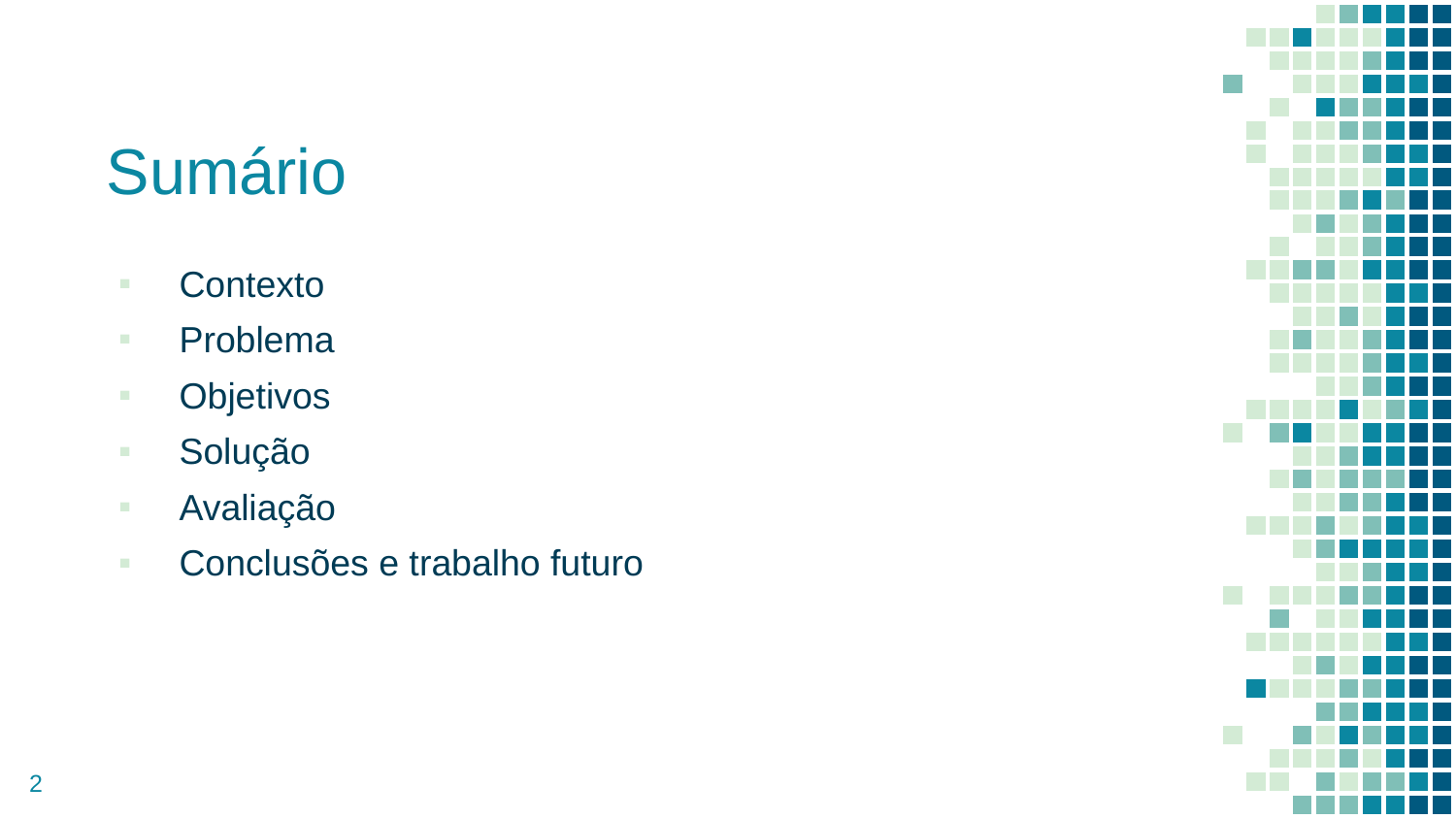

# Sumário
Contexto
Problema
Objetivos
Solução
Avaliação
Conclusões e trabalho futuro
2